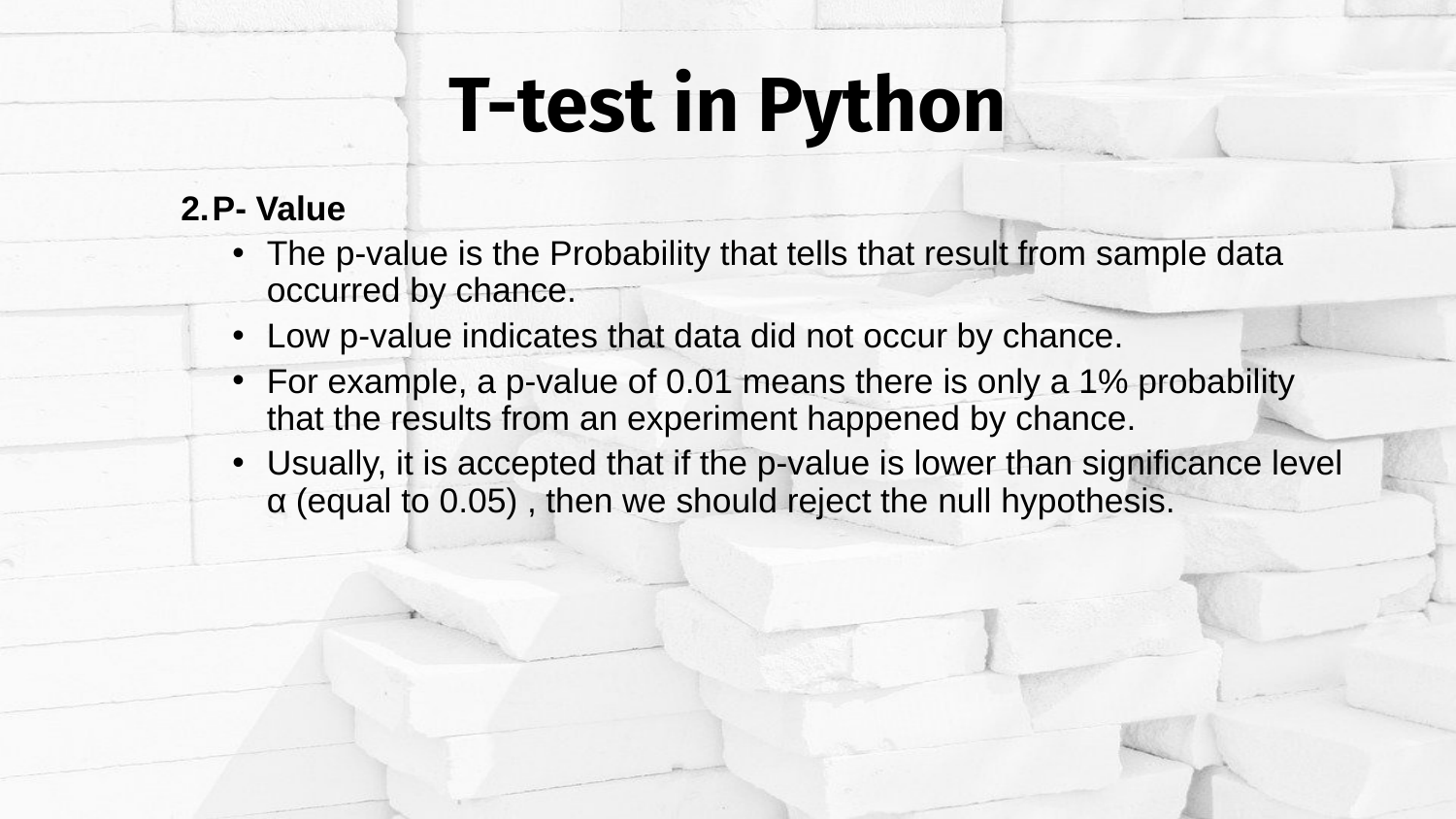

T-test in Python
P- Value
The p-value is the Probability that tells that result from sample data occurred by chance.
Low p-value indicates that data did not occur by chance.
For example, a p-value of 0.01 means there is only a 1% probability that the results from an experiment happened by chance.
Usually, it is accepted that if the p-value is lower than significance level α (equal to 0.05) , then we should reject the null hypothesis.